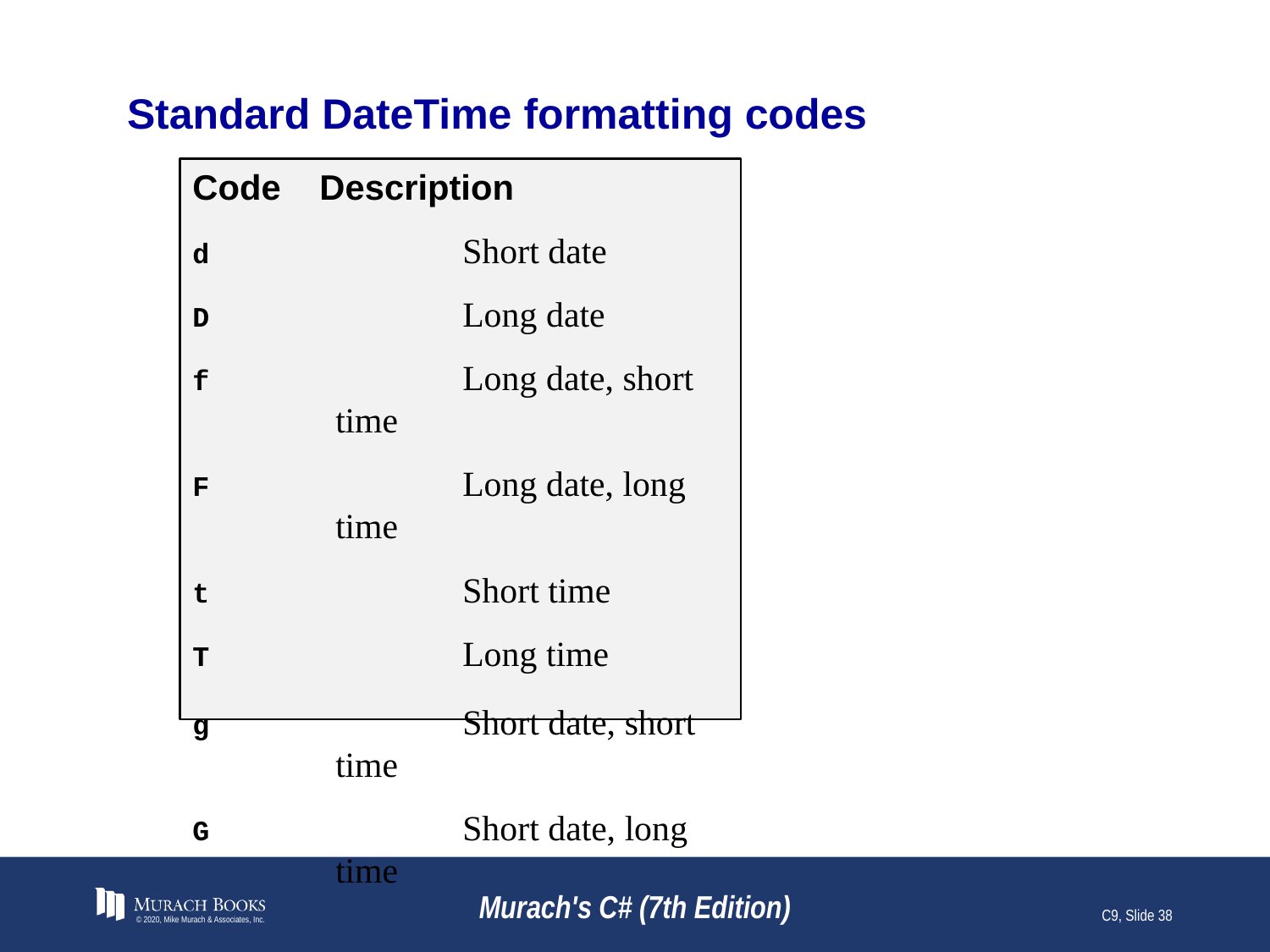

# Standard DateTime formatting codes
Code	Description
d		Short date
D		Long date
f		Long date, short time
F		Long date, long time
t		Short time
T		Long time
g		Short date, short time
G		Short date, long time

© 2020, Mike Murach & Associates, Inc.
Murach's C# (7th Edition)

C9, Slide 38